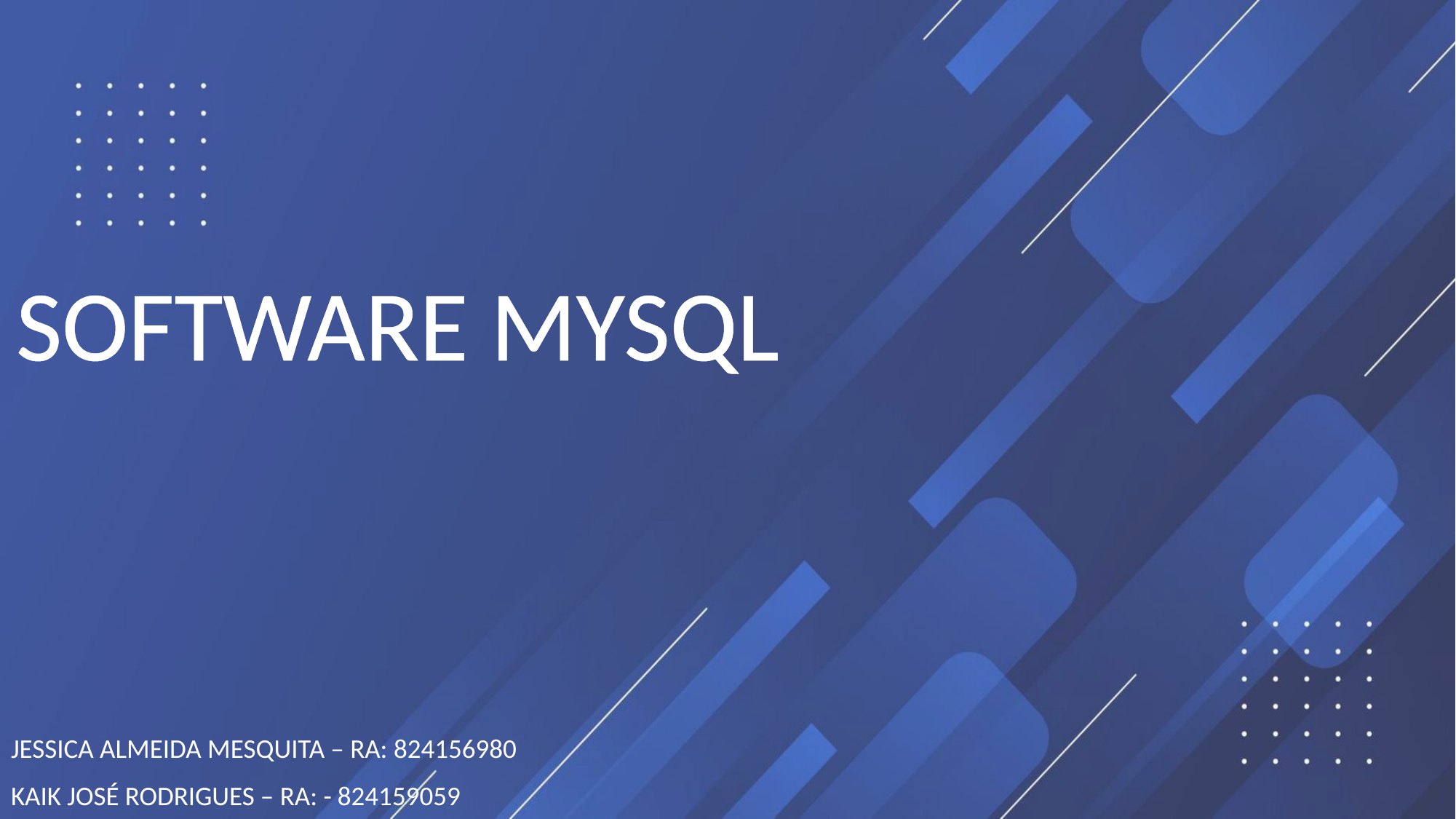

# SOFTWARE MYSQL

JESSICA ALMEIDA MESQUITA – RA: 824156980
KAIK JOSÉ RODRIGUES – RA: - 824159059